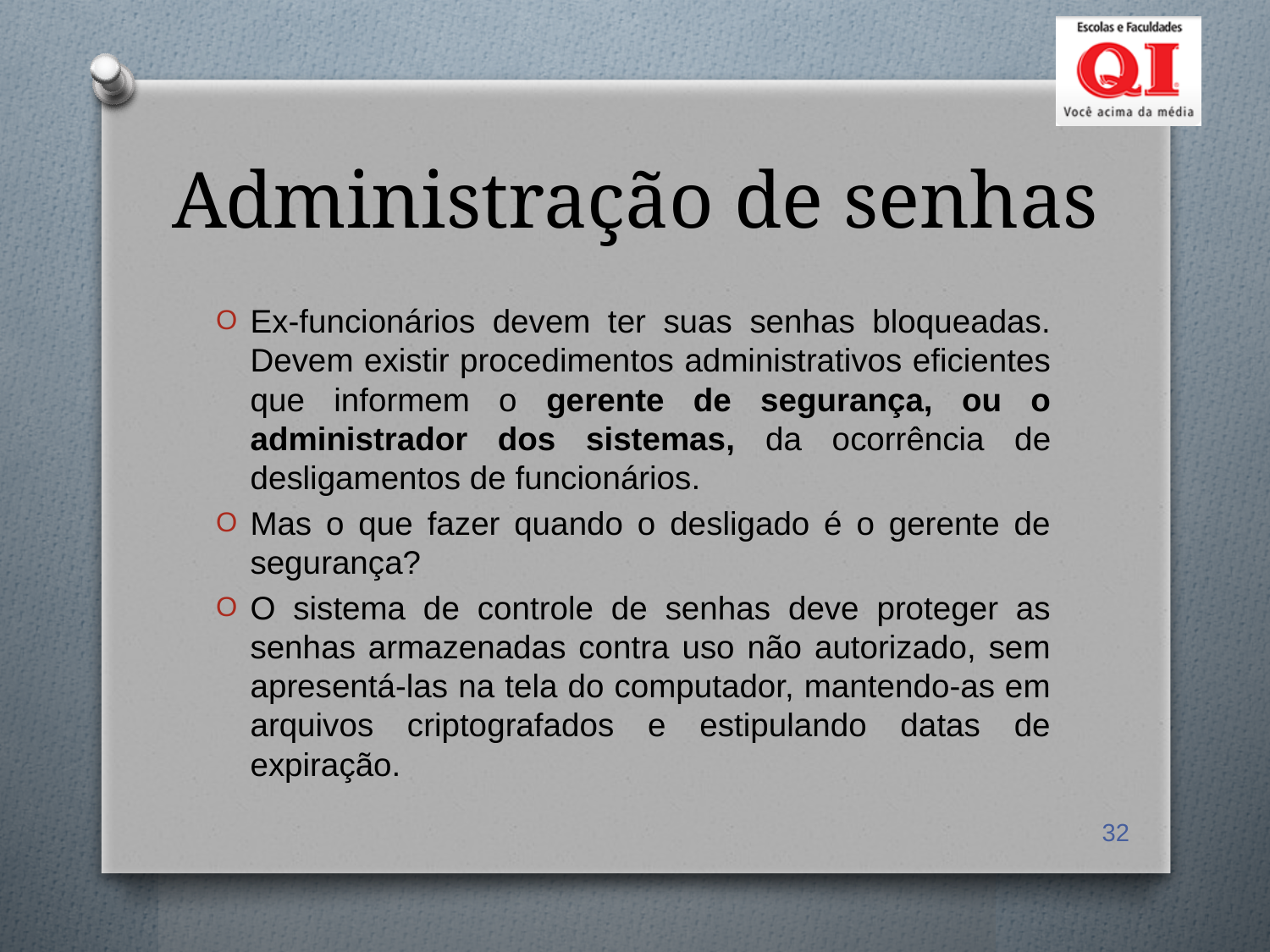

# Administração de senhas
Ex-funcionários devem ter suas senhas bloqueadas. Devem existir procedimentos administrativos eficientes que informem o gerente de segurança, ou o administrador dos sistemas, da ocorrência de desligamentos de funcionários.
Mas o que fazer quando o desligado é o gerente de segurança?
O sistema de controle de senhas deve proteger as senhas armazenadas contra uso não autorizado, sem apresentá-las na tela do computador, mantendo-as em arquivos criptografados e estipulando datas de expiração.
32